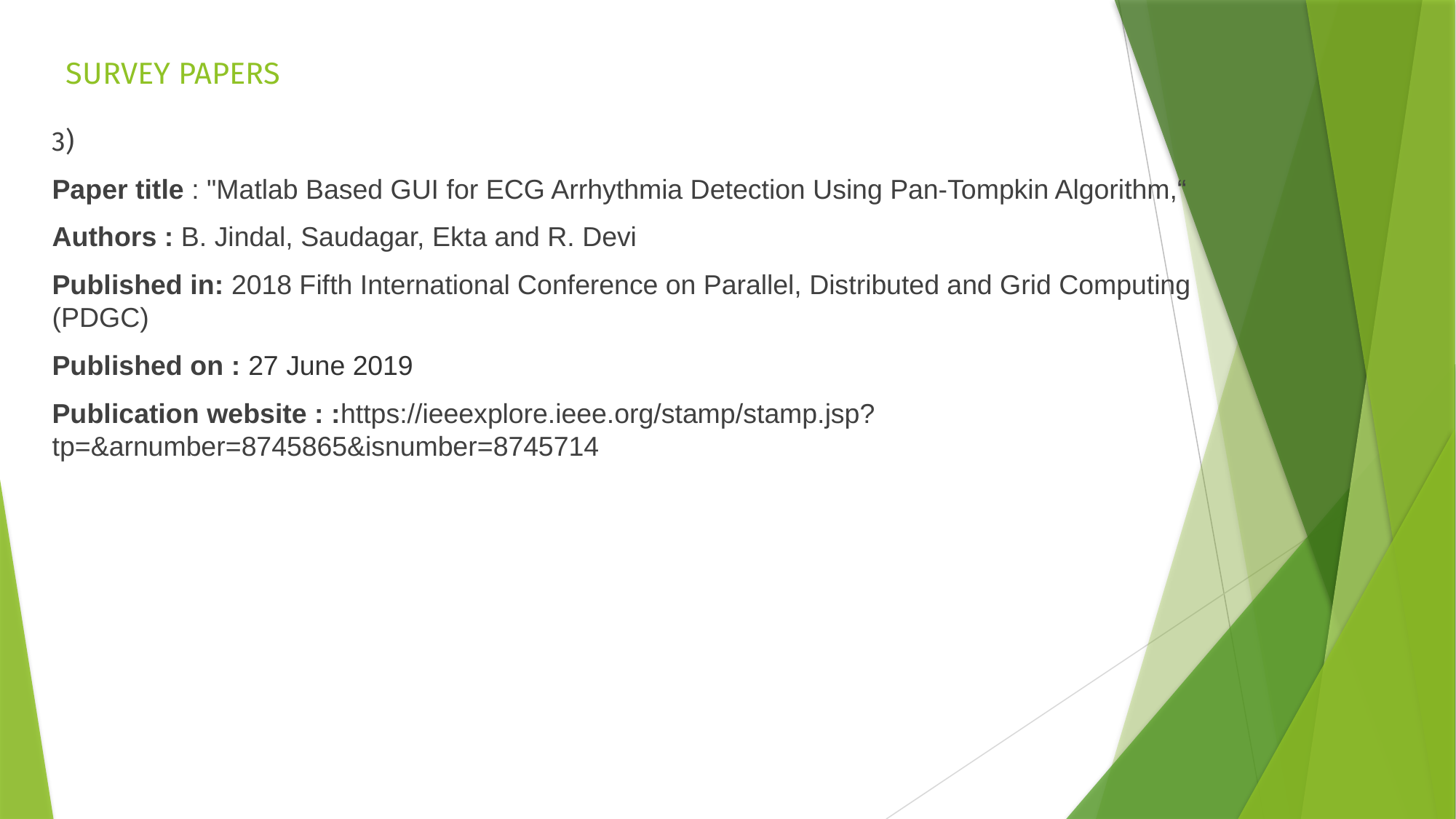

# SURVEY PAPERS
3)
Paper title : "Matlab Based GUI for ECG Arrhythmia Detection Using Pan-Tompkin Algorithm,“
Authors : B. Jindal, Saudagar, Ekta and R. Devi
Published in: 2018 Fifth International Conference on Parallel, Distributed and Grid Computing (PDGC)
Published on : 27 June 2019
Publication website : :https://ieeexplore.ieee.org/stamp/stamp.jsp?tp=&arnumber=8745865&isnumber=8745714